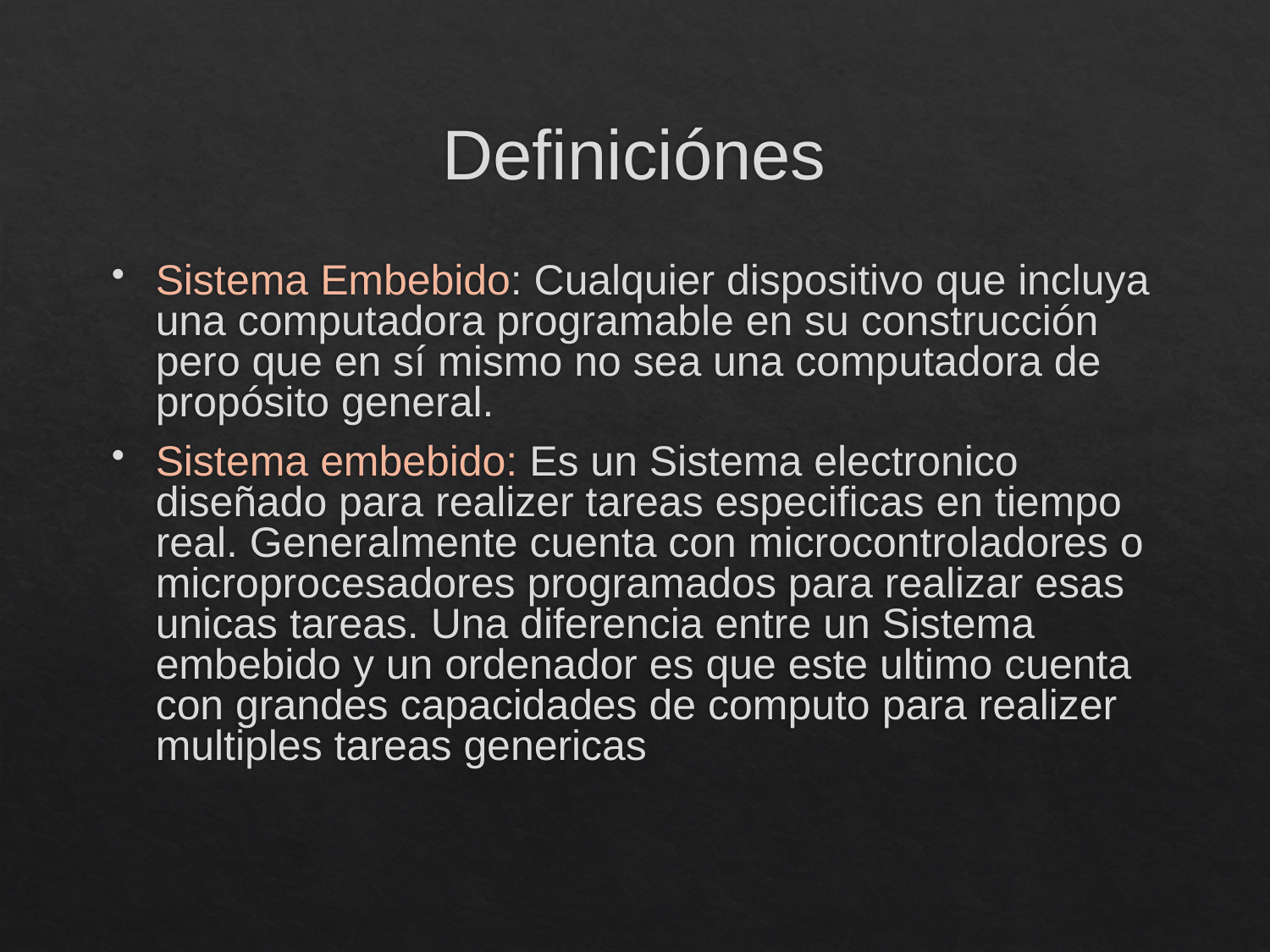

# Definiciónes
Sistema Embebido: Cualquier dispositivo que incluya una computadora programable en su construcción pero que en sí mismo no sea una computadora de propósito general.
Sistema embebido: Es un Sistema electronico diseñado para realizer tareas especificas en tiempo real. Generalmente cuenta con microcontroladores o microprocesadores programados para realizar esas unicas tareas. Una diferencia entre un Sistema embebido y un ordenador es que este ultimo cuenta con grandes capacidades de computo para realizer multiples tareas genericas